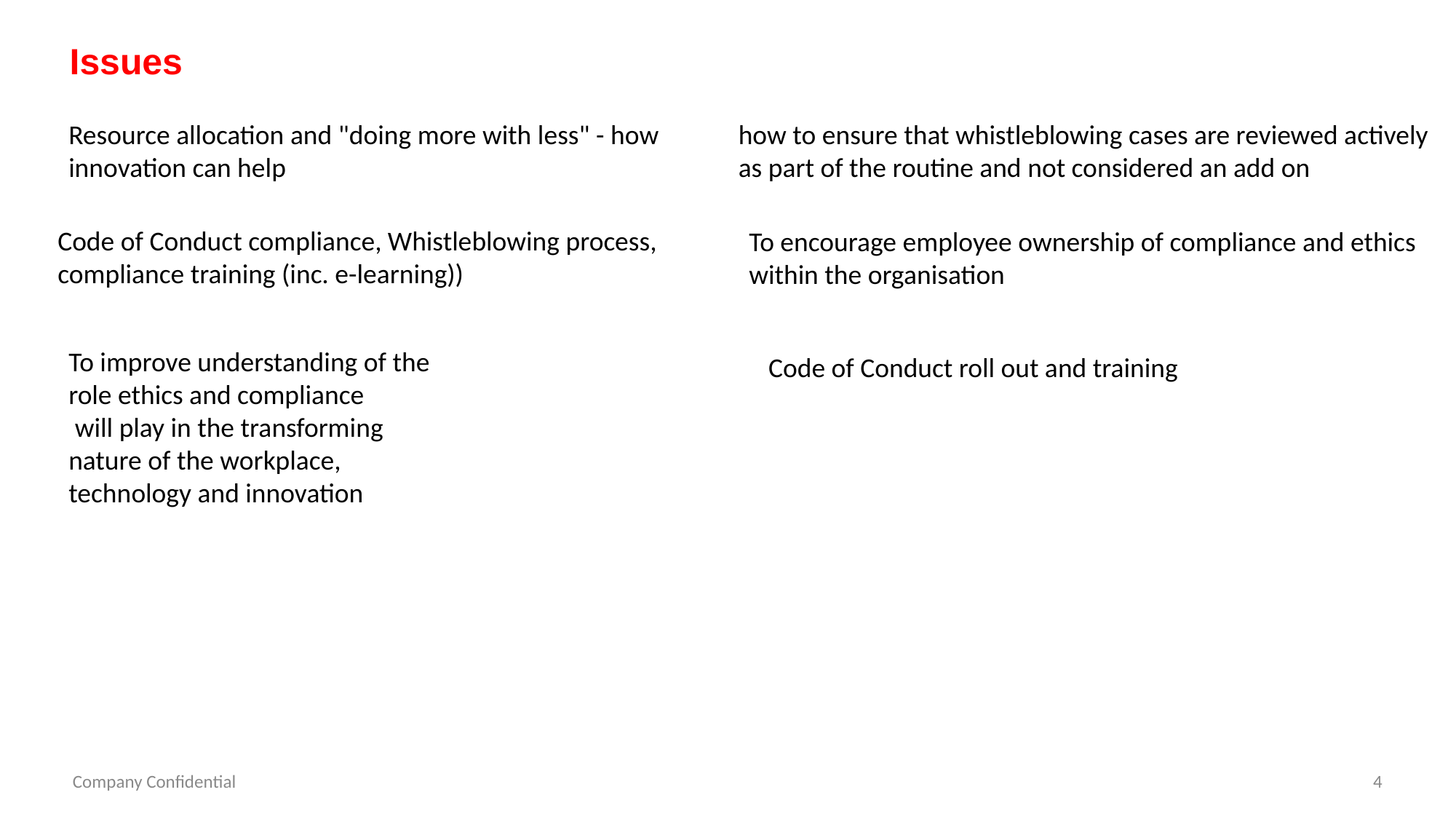

Issues
Resource allocation and "doing more with less" - how innovation can help
how to ensure that whistleblowing cases are reviewed actively as part of the routine and not considered an add on
Code of Conduct compliance, Whistleblowing process, compliance training (inc. e-learning))
To encourage employee ownership of compliance and ethics within the organisation
To improve understanding of the
role ethics and compliance
 will play in the transforming
nature of the workplace,
technology and innovation
Code of Conduct roll out and training